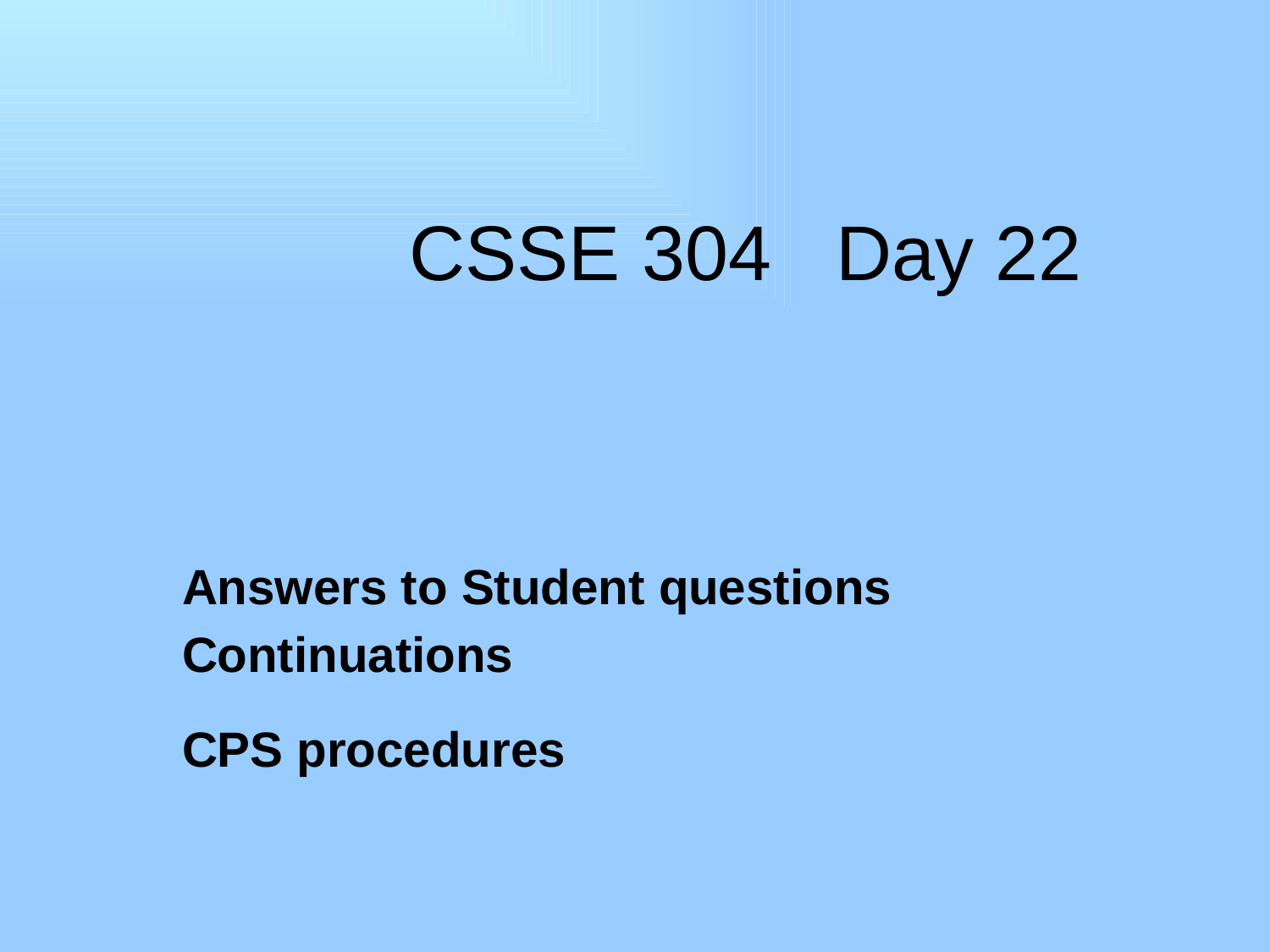

# CSSE 304   Day 22
Answers to Student questions
Continuations
CPS procedures